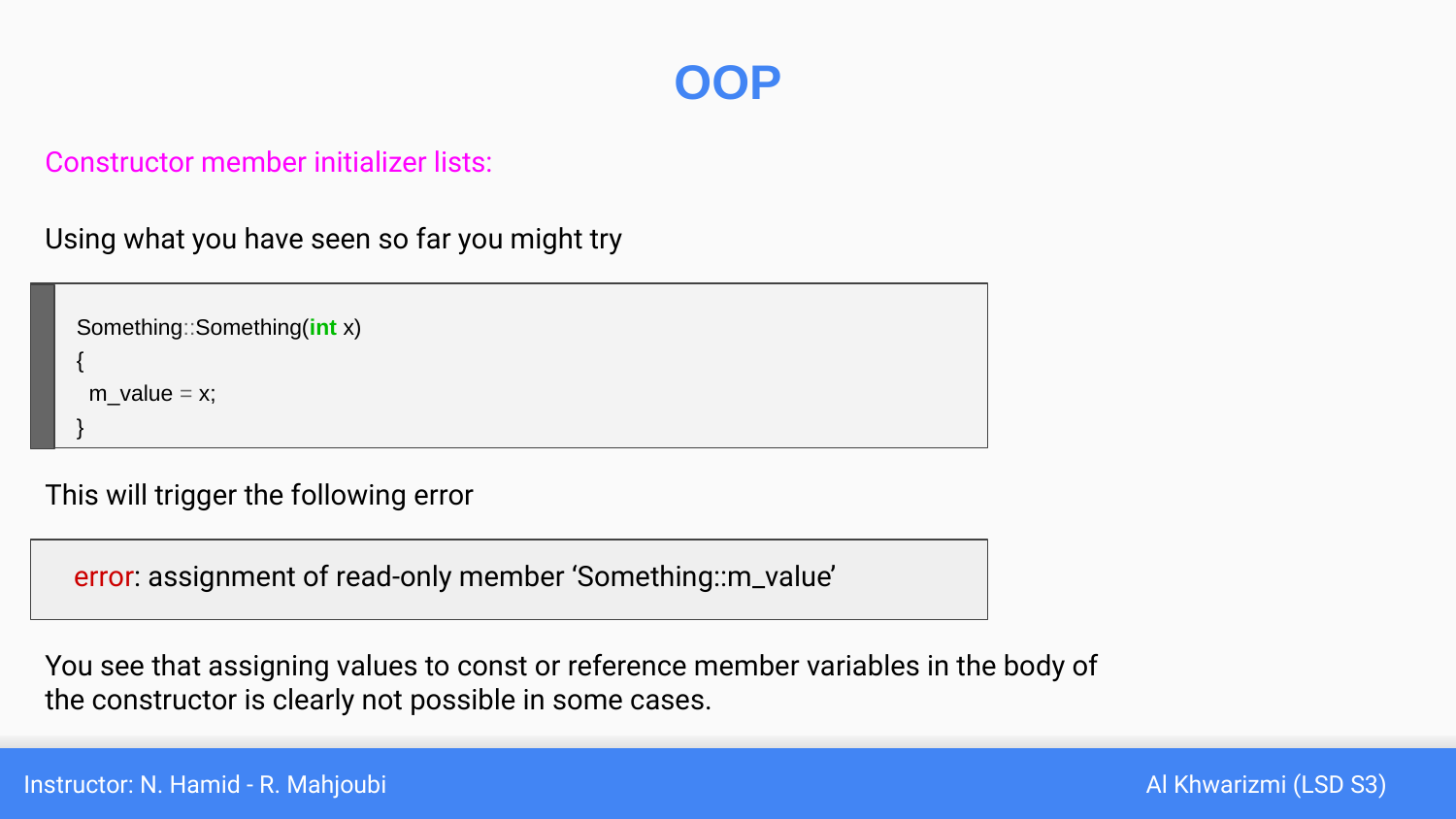

OOP
Constructor member initializer lists:
Using what you have seen so far you might try

Something::Something(int x)
{
  m_value = x;
}
This will trigger the following error

 error: assignment of read-only member ‘Something::m_value’
You see that assigning values to const or reference member variables in the body of the constructor is clearly not possible in some cases.
Instructor: N. Hamid - R. Mahjoubi
Al Khwarizmi (LSD S3)